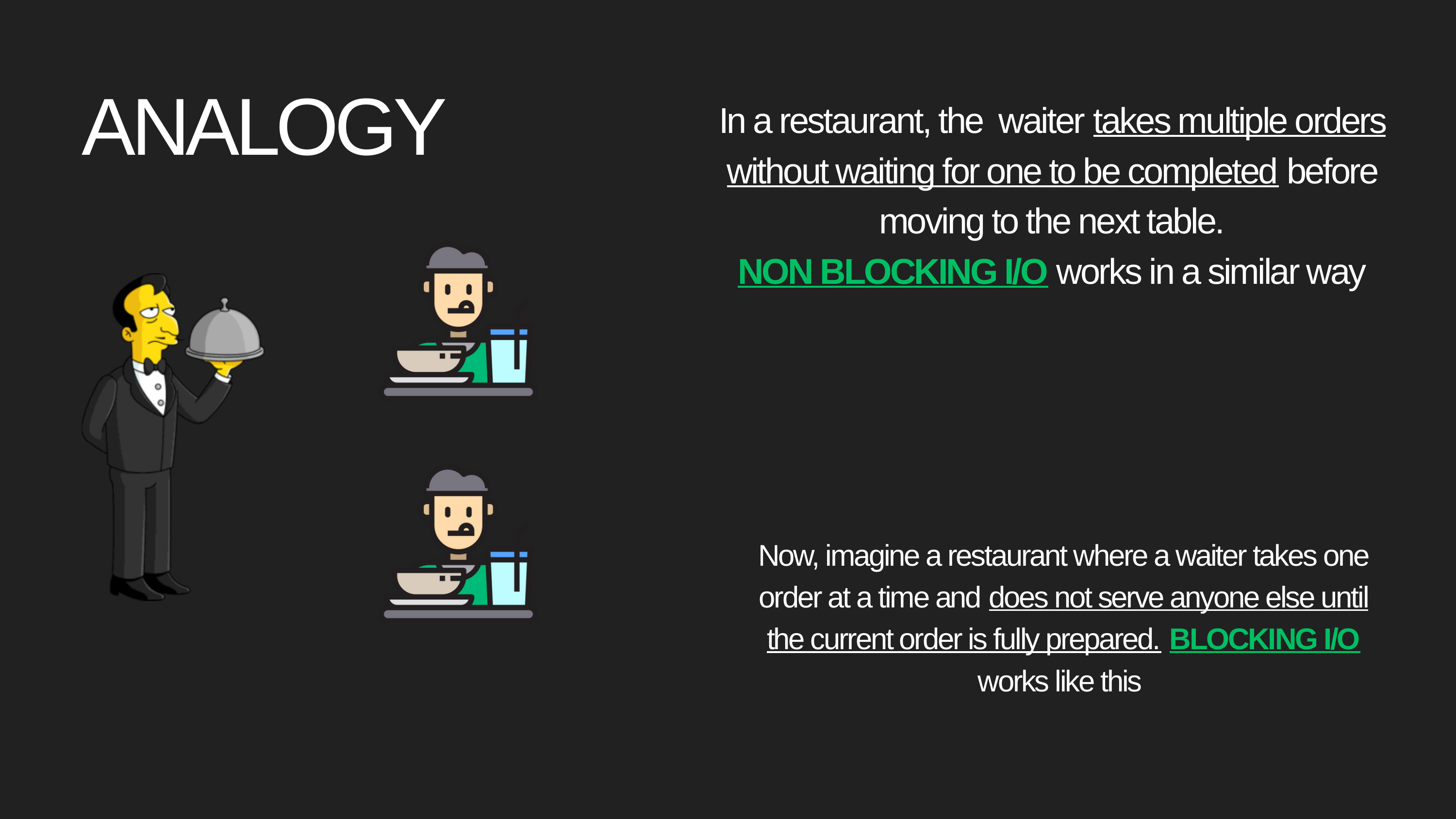

In a restaurant, the  waiter takes multiple orders without waiting for one to be completed before moving to the next table.
NON BLOCKING I/O works in a similar way
ANALOGY

Now, imagine a restaurant where a waiter takes one order at a time and does not serve anyone else until the current order is fully prepared. BLOCKING I/O works like this